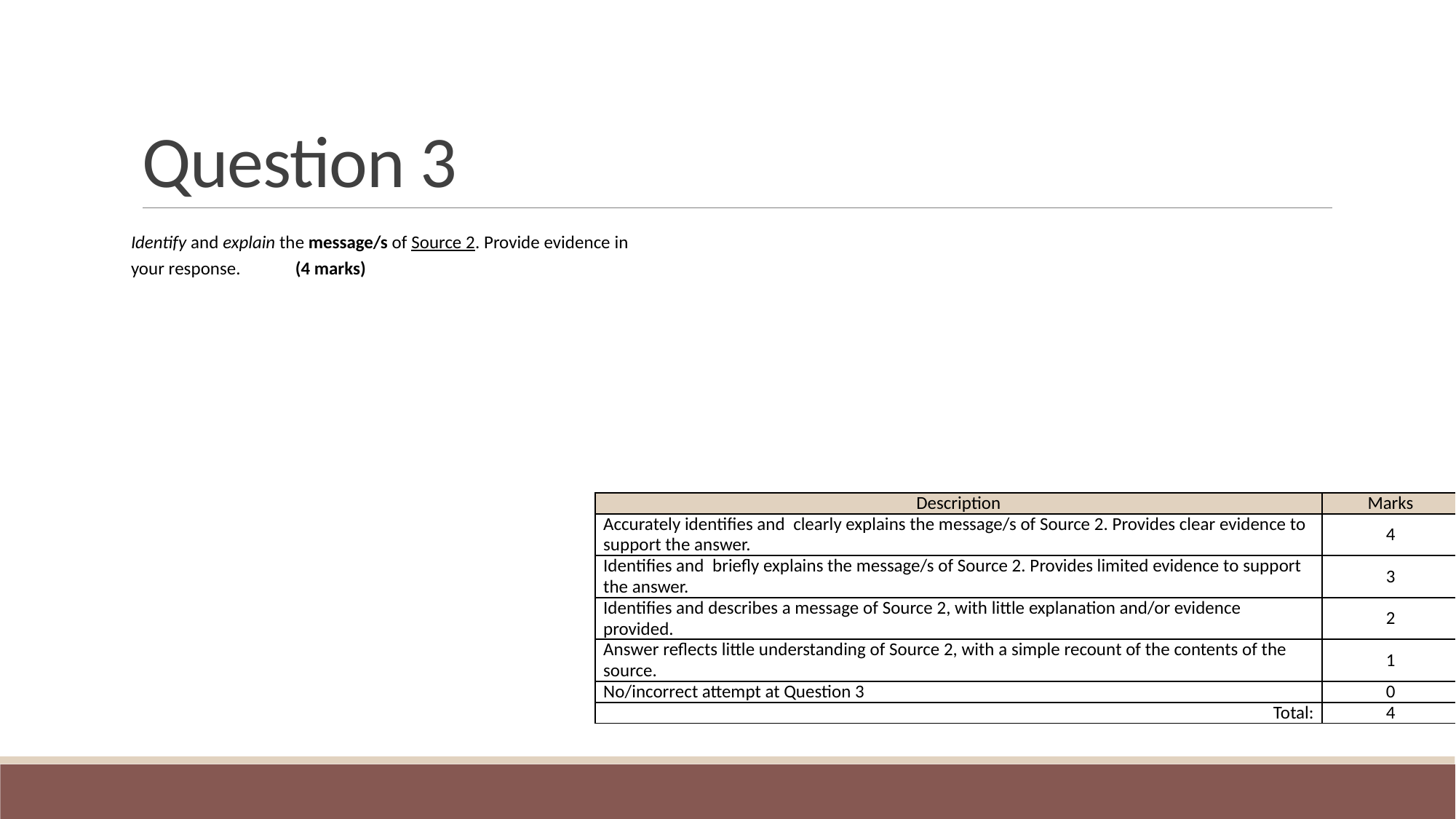

# Question 3
Identify and explain the message/s of Source 2. Provide evidence in your response.             (4 marks)
| Description | Marks |
| --- | --- |
| Accurately identifies and clearly explains the message/s of Source 2. Provides clear evidence to support the answer. | 4 |
| Identifies and briefly explains the message/s of Source 2. Provides limited evidence to support the answer. | 3 |
| Identifies and describes a message of Source 2, with little explanation and/or evidence provided. | 2 |
| Answer reflects little understanding of Source 2, with a simple recount of the contents of the source. | 1 |
| No/incorrect attempt at Question 3 | 0 |
| Total: | 4 |